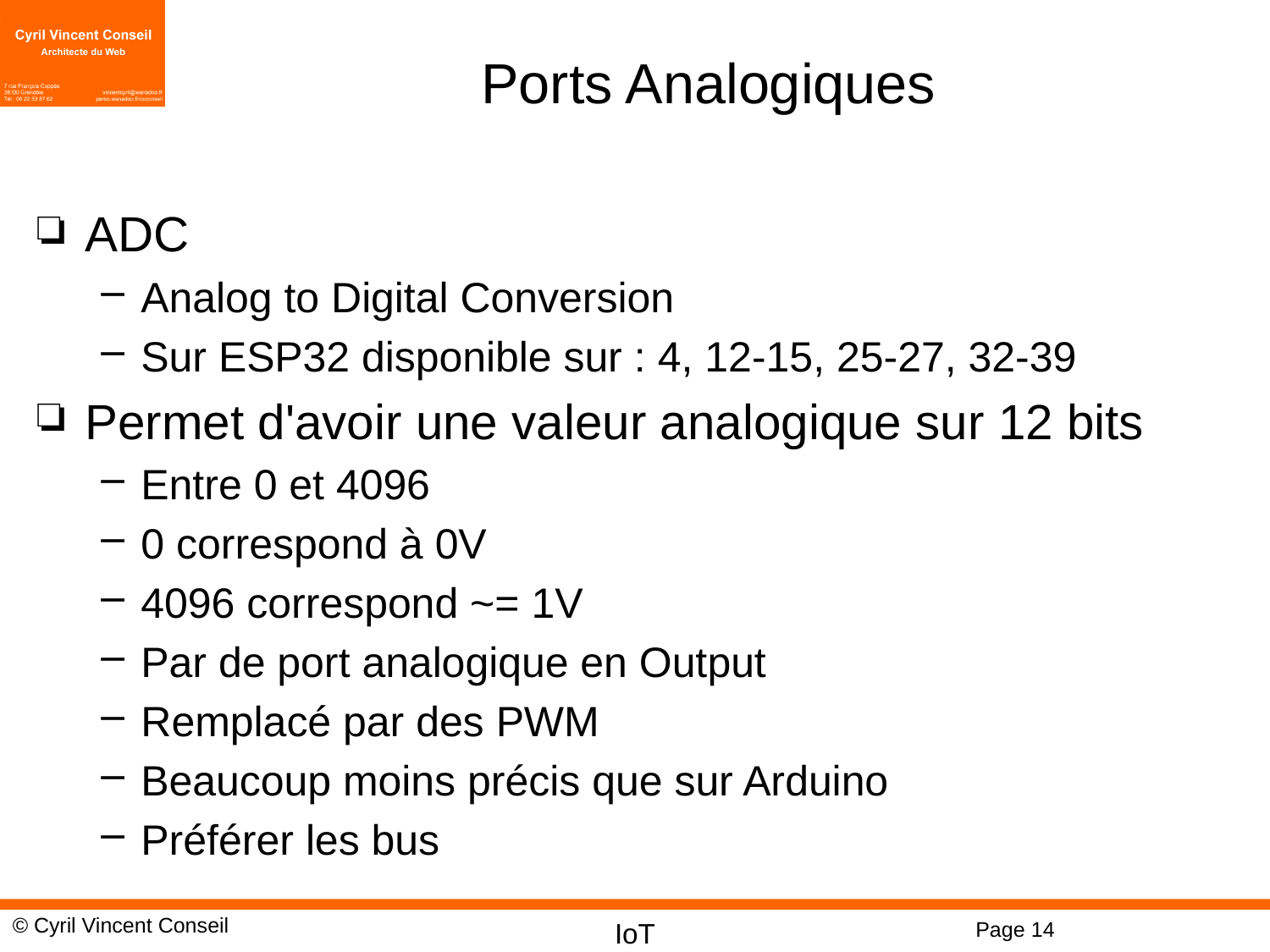

# Ports Analogiques
ADC
Analog to Digital Conversion
Sur ESP32 disponible sur : 4, 12-15, 25-27, 32-39
Permet d'avoir une valeur analogique sur 12 bits
Entre 0 et 4096
0 correspond à 0V
4096 correspond ~= 1V
Par de port analogique en Output
Remplacé par des PWM
Beaucoup moins précis que sur Arduino
Préférer les bus